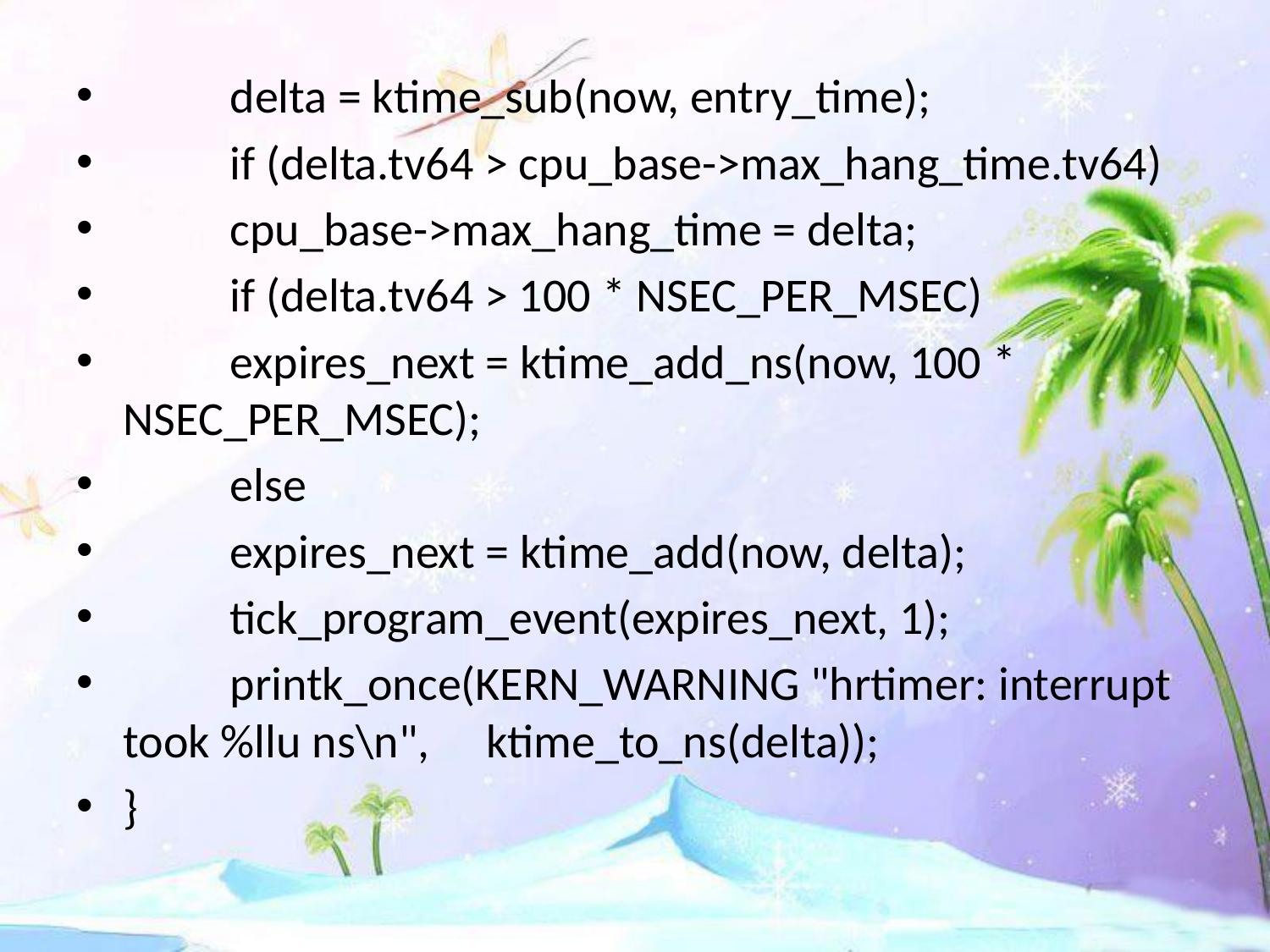

delta = ktime_sub(now, entry_time);
	if (delta.tv64 > cpu_base->max_hang_time.tv64)
		cpu_base->max_hang_time = delta;
	if (delta.tv64 > 100 * NSEC_PER_MSEC)
		expires_next = ktime_add_ns(now, 100 * NSEC_PER_MSEC);
	else
		expires_next = ktime_add(now, delta);
	tick_program_event(expires_next, 1);
	printk_once(KERN_WARNING "hrtimer: interrupt took %llu ns\n",		    ktime_to_ns(delta));
}